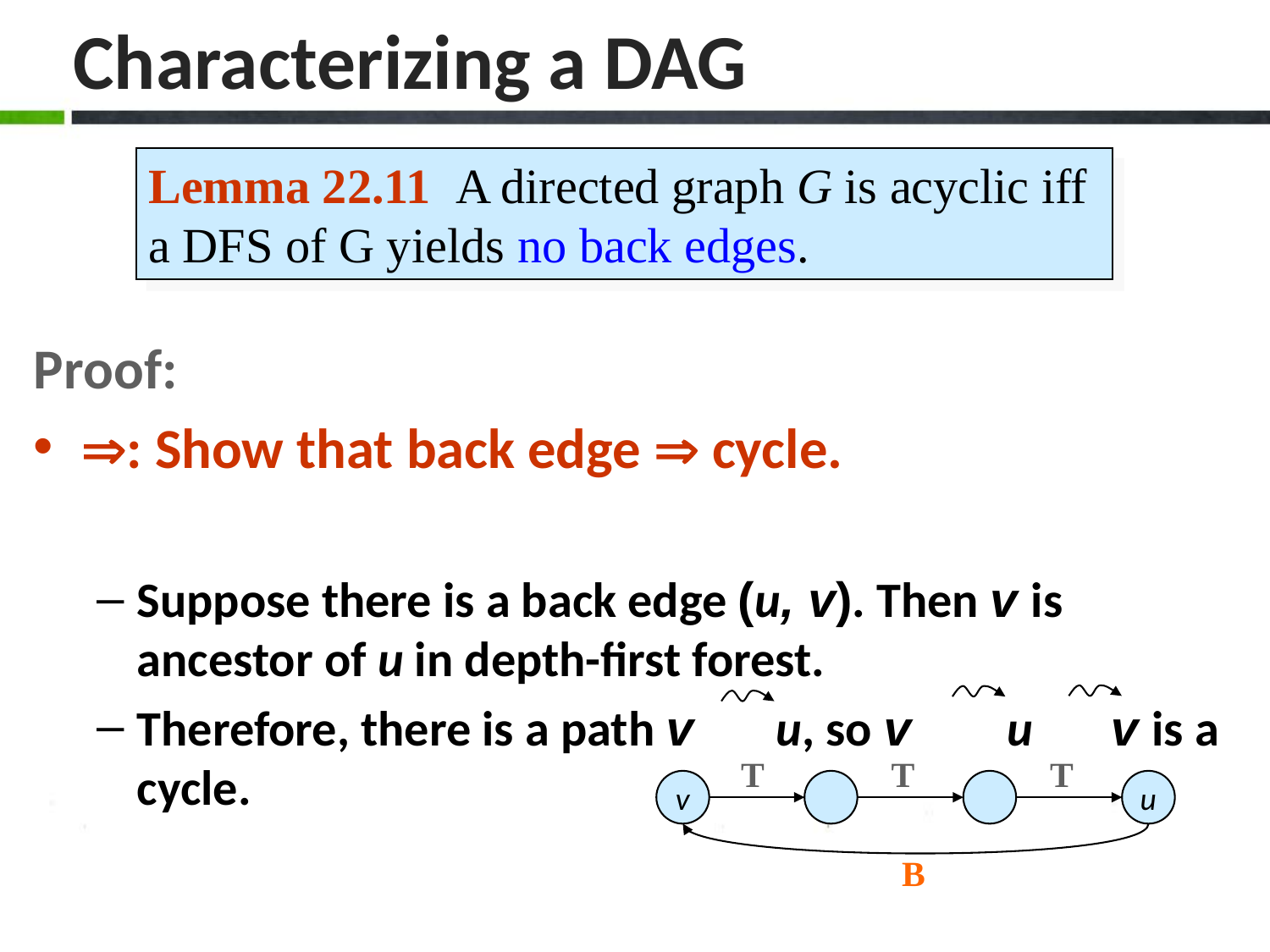

# Characterizing a DAG

Lemma 22.11  A directed graph G is acyclic iff
a DFS of G yields no back edges.
Proof:
⇒: Show that back edge ⇒ cycle.

Suppose there is a back edge (u, v). Then v is ancestor of u in depth-first forest.
Therefore, there is a path v      u, so v       u      v is a cycle.

T
T
T
v

u
B